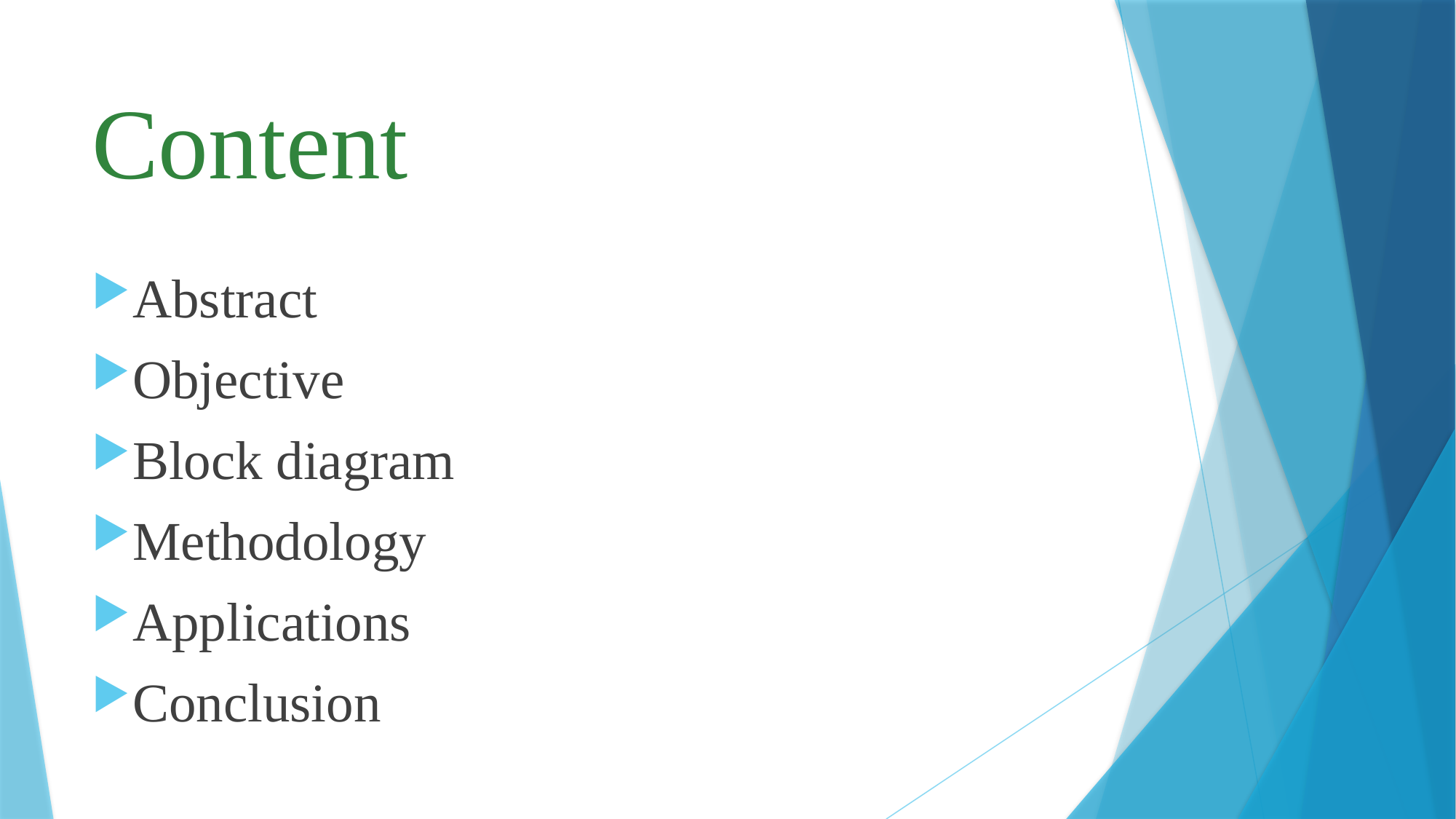

# Content
Abstract
Objective
Block diagram
Methodology
Applications
Conclusion